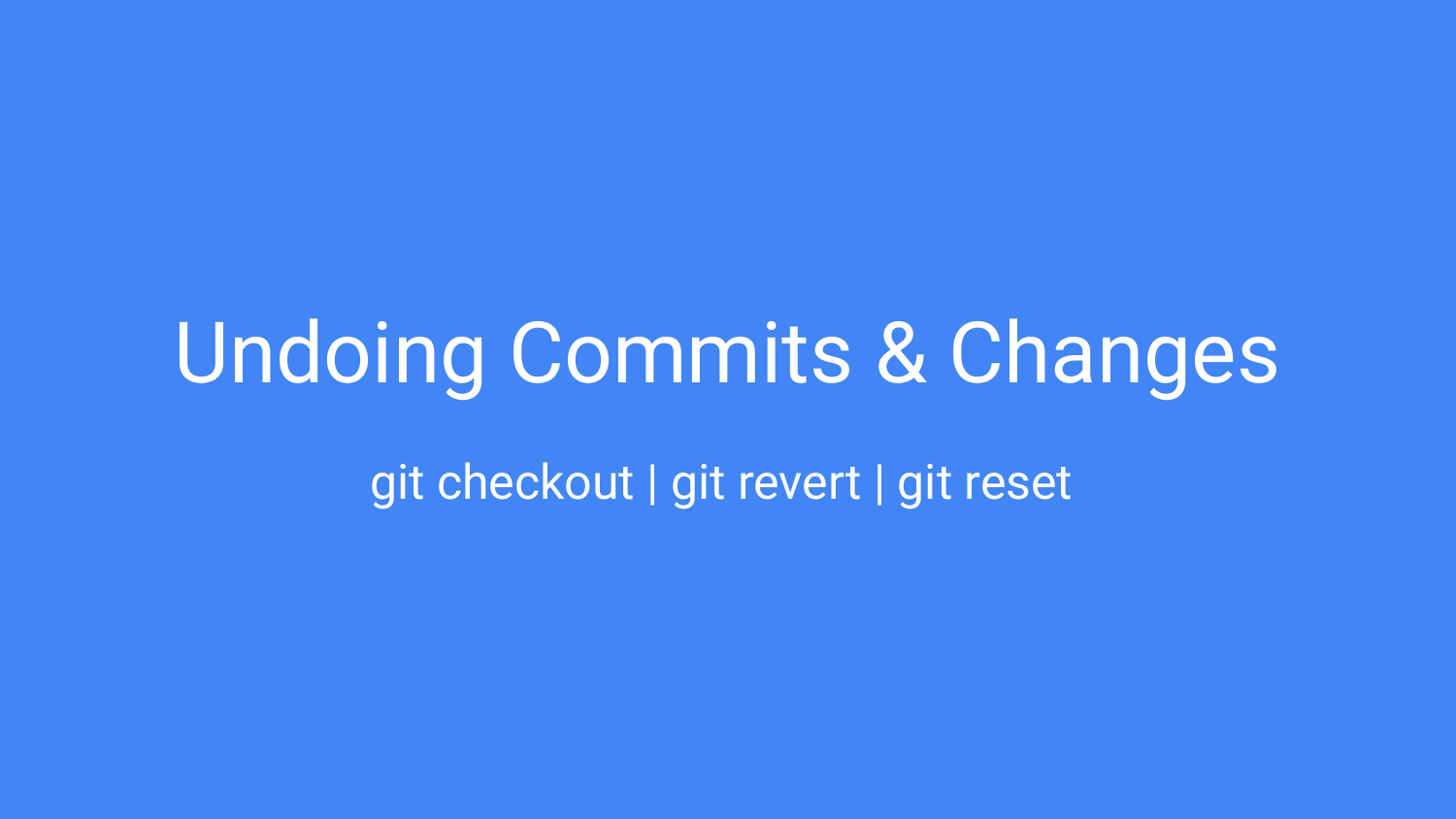

# Undoing Commits & Changes
git checkout | git revert | git reset